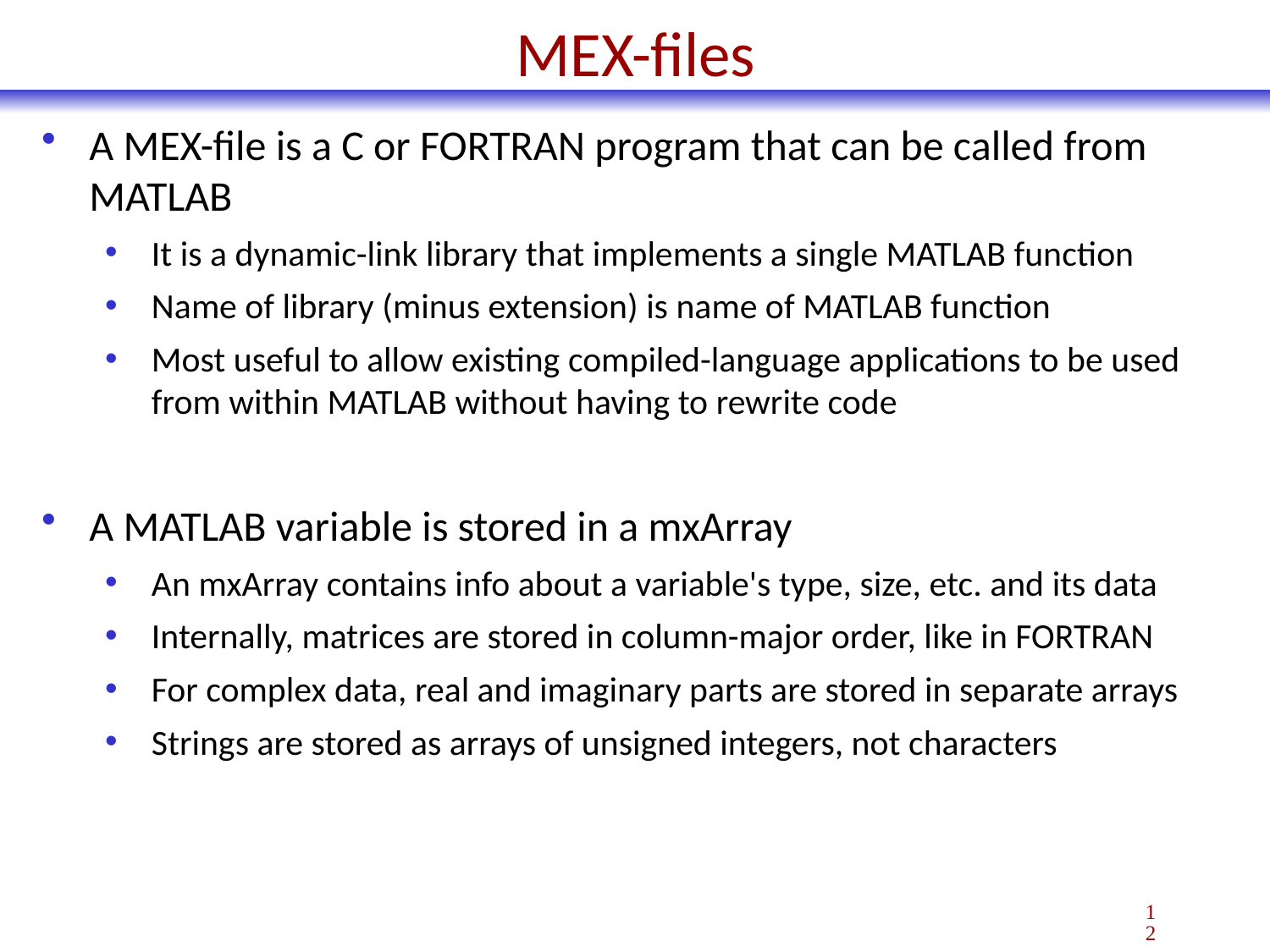

# MEX-files
A MEX-file is a C or FORTRAN program that can be called from MATLAB
It is a dynamic-link library that implements a single MATLAB function
Name of library (minus extension) is name of MATLAB function
Most useful to allow existing compiled-language applications to be used from within MATLAB without having to rewrite code

A MATLAB variable is stored in a mxArray
An mxArray contains info about a variable's type, size, etc. and its data
Internally, matrices are stored in column-major order, like in FORTRAN
For complex data, real and imaginary parts are stored in separate arrays
Strings are stored as arrays of unsigned integers, not characters

12